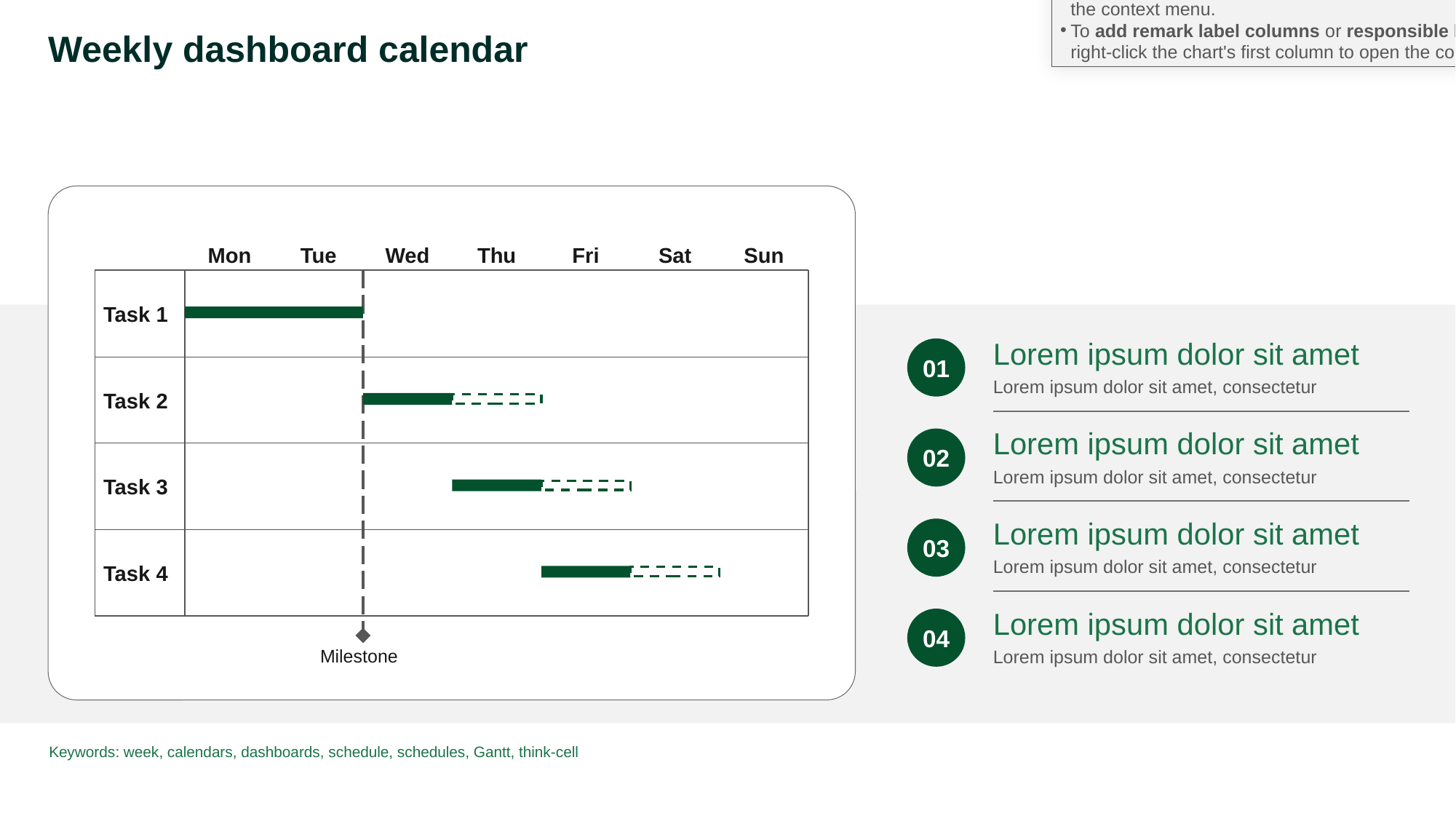

This slide contains a think-cell Gantt chart.
To open the calendar, double-click the calendar scale.
To add timeline items, right-click the body of the chart to open the context menu.
To add remark label columns or responsible label columns, right-click the chart's first column to open the context menu.
# Weekly dashboard calendar

Mon
Tue
Wed
Thu
Fri
Sat
Sun
Task 1

Lorem ipsum dolor sit amet
Lorem ipsum dolor sit amet, consectetur
01
Task 2

Lorem ipsum dolor sit amet
Lorem ipsum dolor sit amet, consectetur
02
Task 3

Lorem ipsum dolor sit amet
Lorem ipsum dolor sit amet, consectetur
03
Task 4

Lorem ipsum dolor sit amet
Lorem ipsum dolor sit amet, consectetur
04

Milestone
Keywords: week, calendars, dashboards, schedule, schedules, Gantt, think-cell